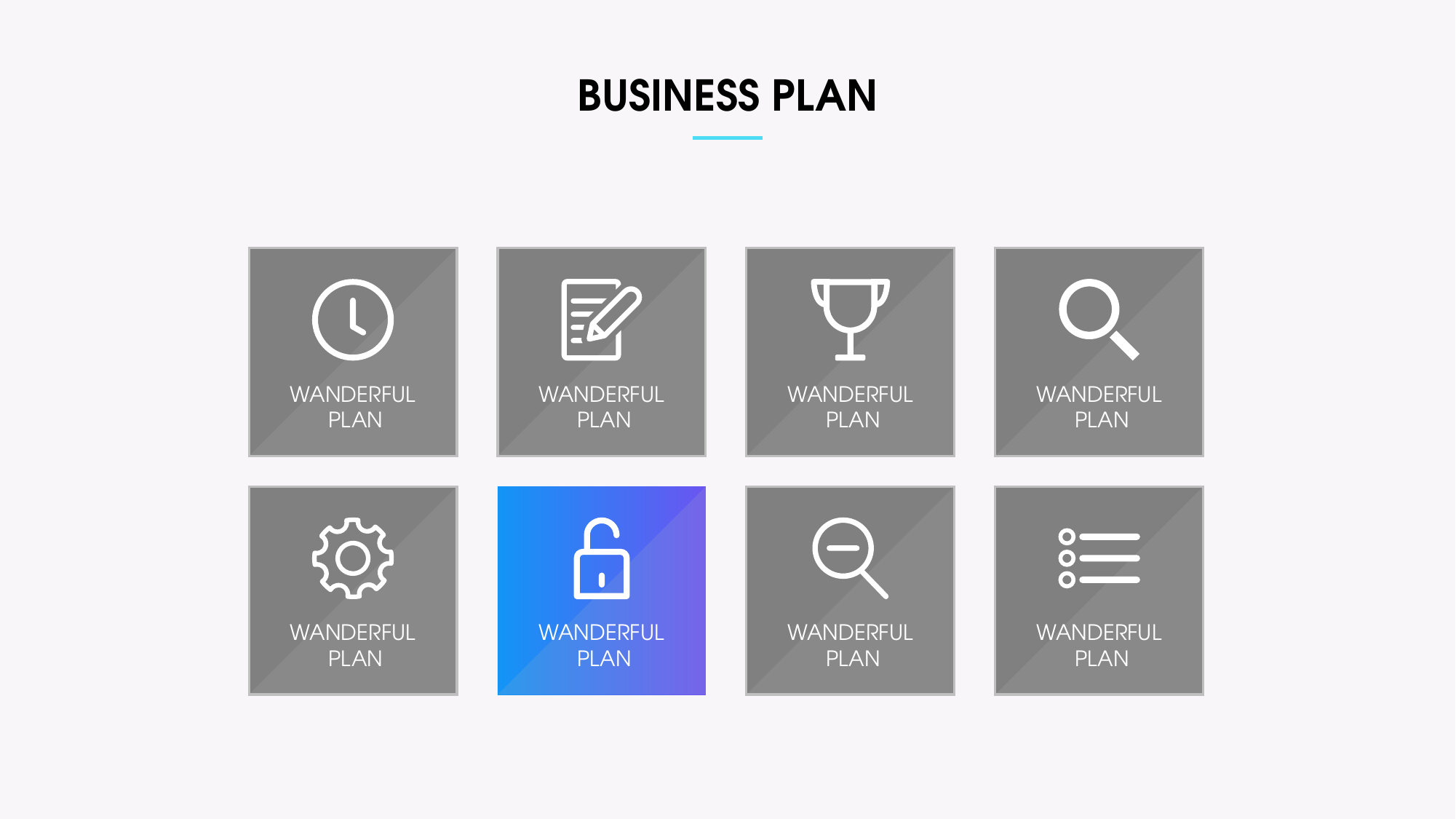

BUSINESS PLAN

WANDERFUL
 PLAN

WANDERFUL
 PLAN

WANDERFUL
 PLAN

WANDERFUL
 PLAN

WANDERFUL
 PLAN

WANDERFUL
 PLAN

WANDERFUL
 PLAN

WANDERFUL
 PLAN